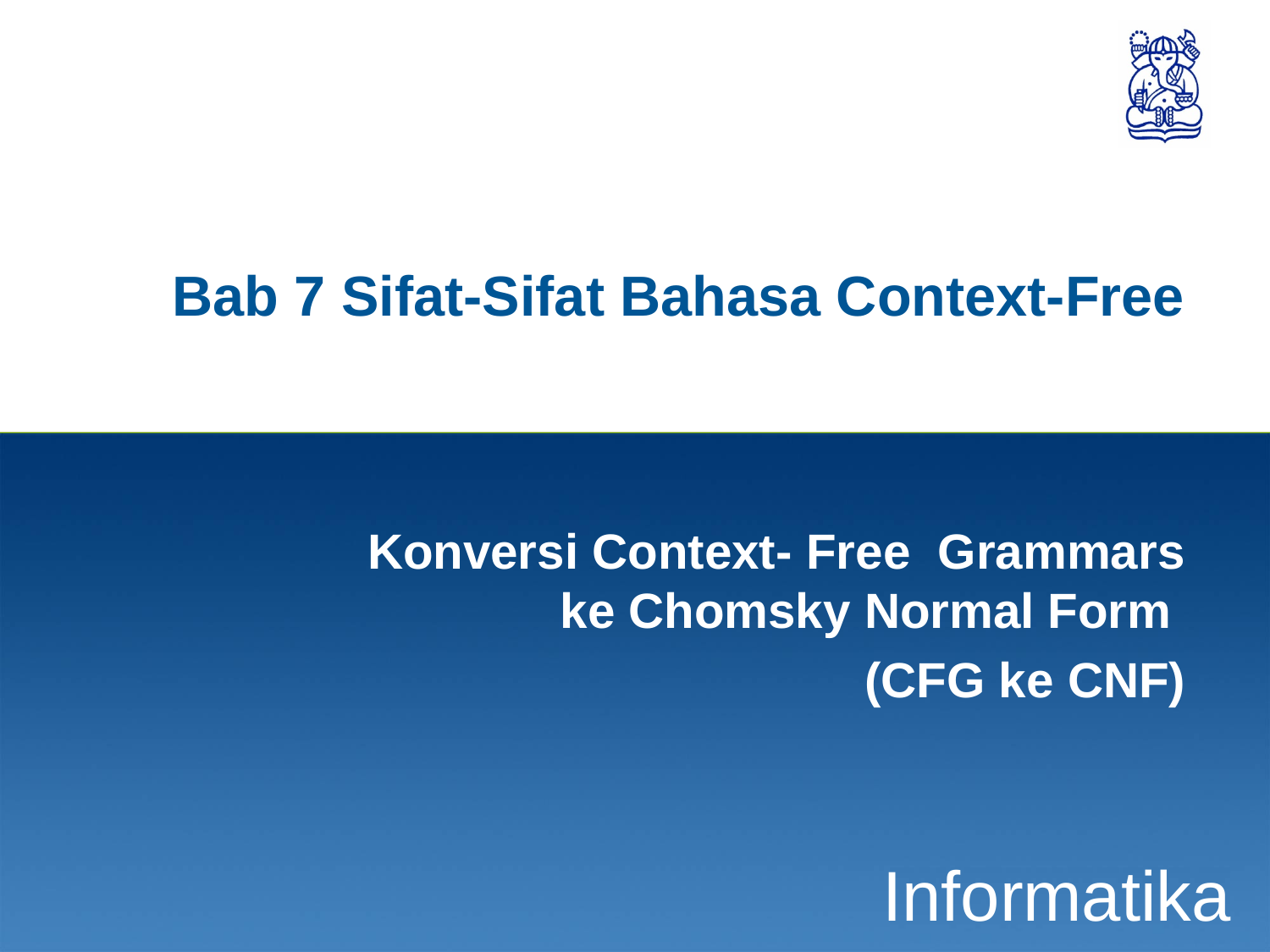

1
# Bab 7 Sifat-Sifat Bahasa Context-Free
Konversi Context- Free  Grammars ke Chomsky Normal Form
(CFG ke CNF)